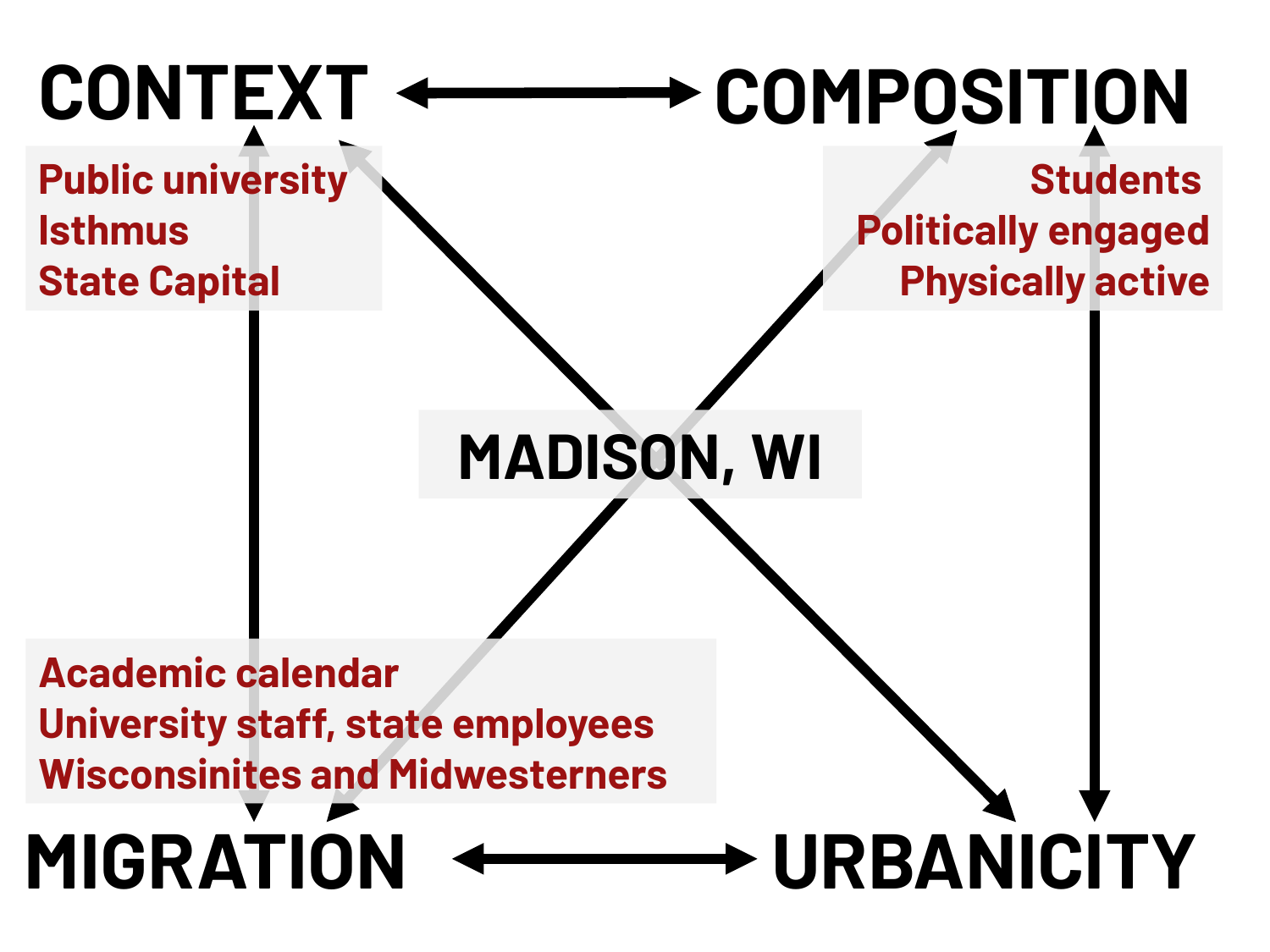

CONTEXT
COMPOSITION
Public university
Isthmus
State Capital
Students
Politically engaged
Physically active
MADISON, WI
Academic calendar
University staff, state employees
Wisconsinites and Midwesterners
MIGRATION
URBANICITY